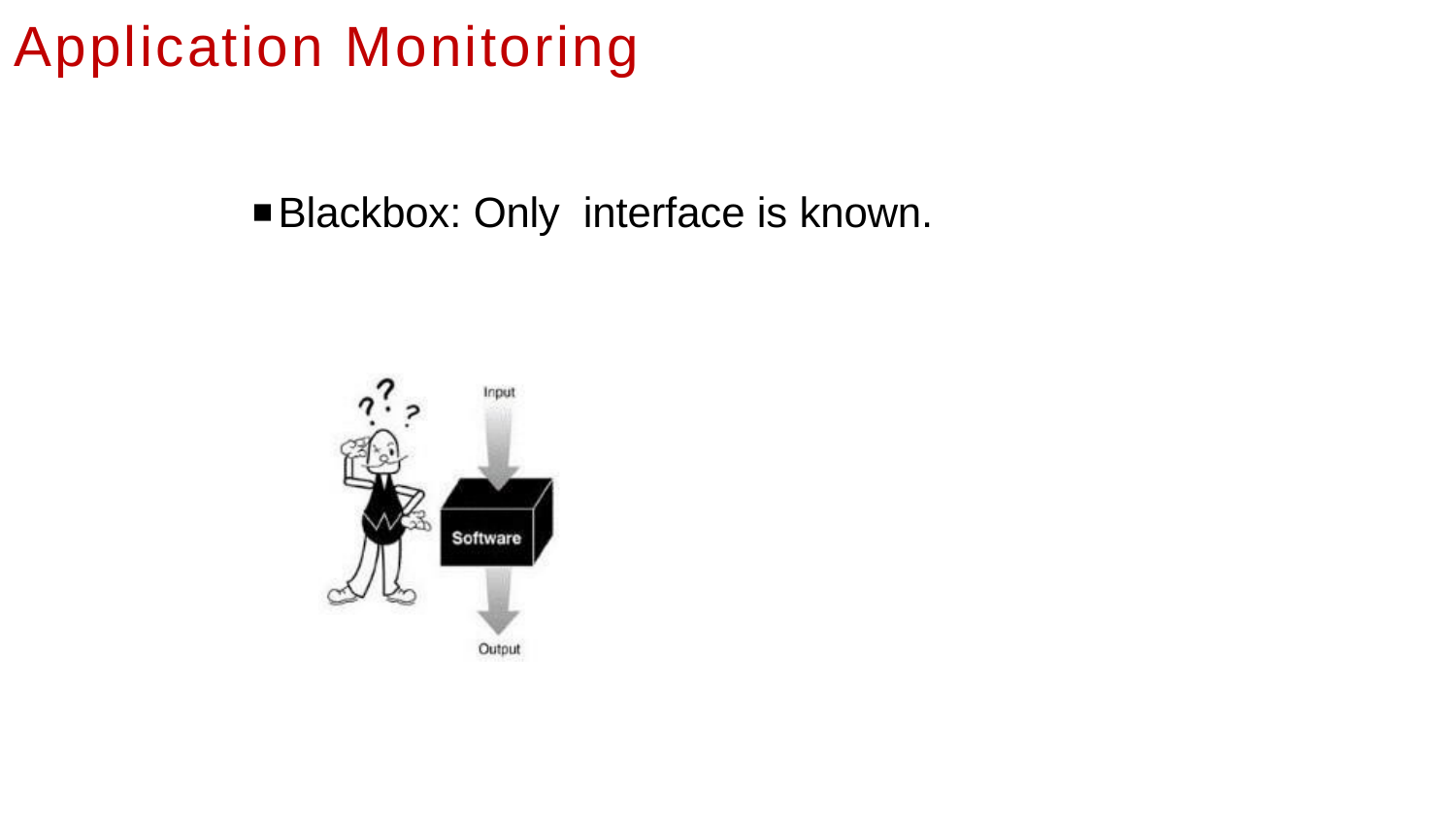

# Application Monitoring
Blackbox: Only  interface is known.